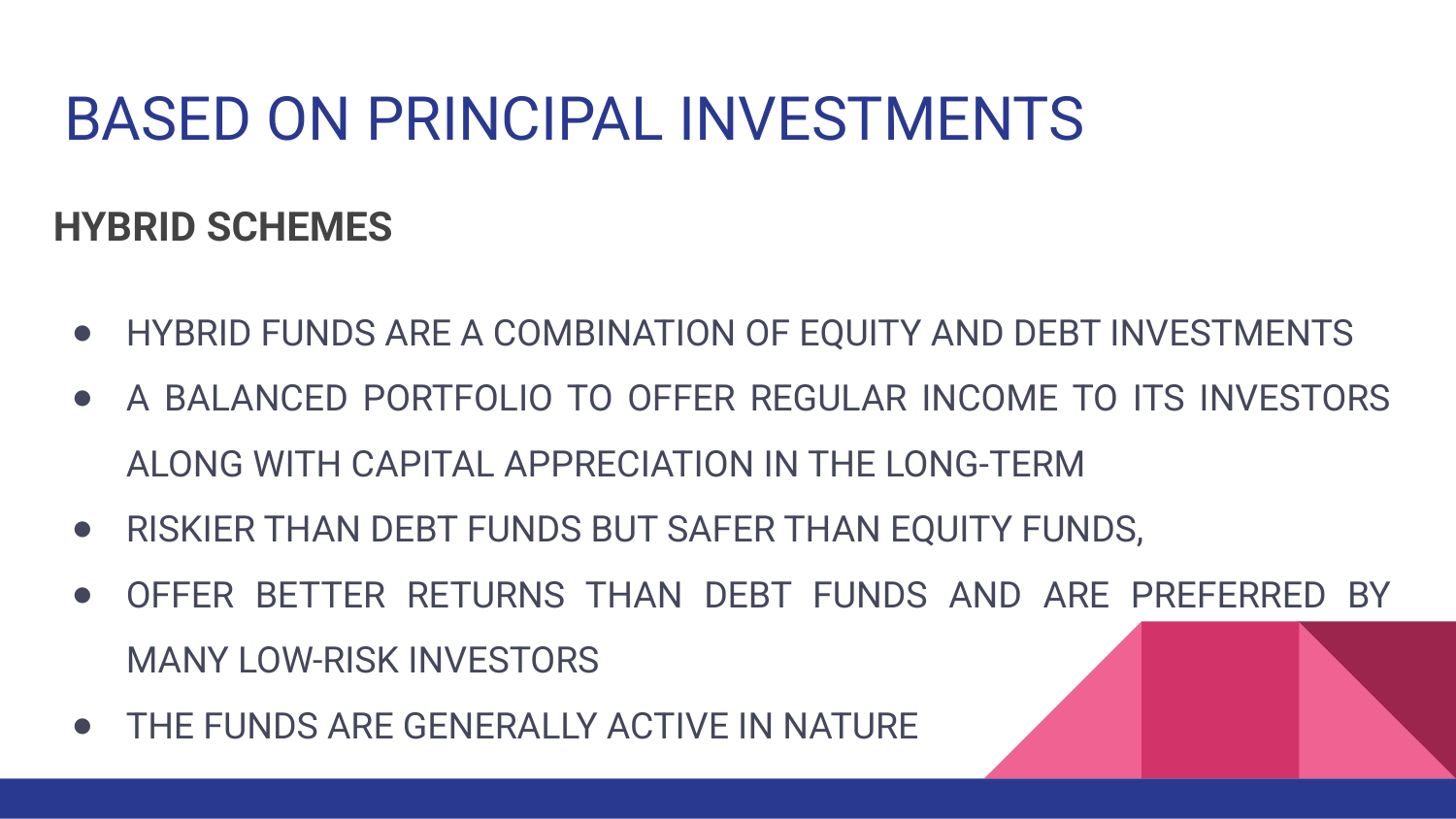

# BASED ON PRINCIPAL INVESTMENTS
HYBRID SCHEMES
HYBRID FUNDS ARE A COMBINATION OF EQUITY AND DEBT INVESTMENTS
A BALANCED PORTFOLIO TO OFFER REGULAR INCOME TO ITS INVESTORS ALONG WITH CAPITAL APPRECIATION IN THE LONG-TERM
RISKIER THAN DEBT FUNDS BUT SAFER THAN EQUITY FUNDS,
OFFER BETTER RETURNS THAN DEBT FUNDS AND ARE PREFERRED BY MANY LOW-RISK INVESTORS
THE FUNDS ARE GENERALLY ACTIVE IN NATURE